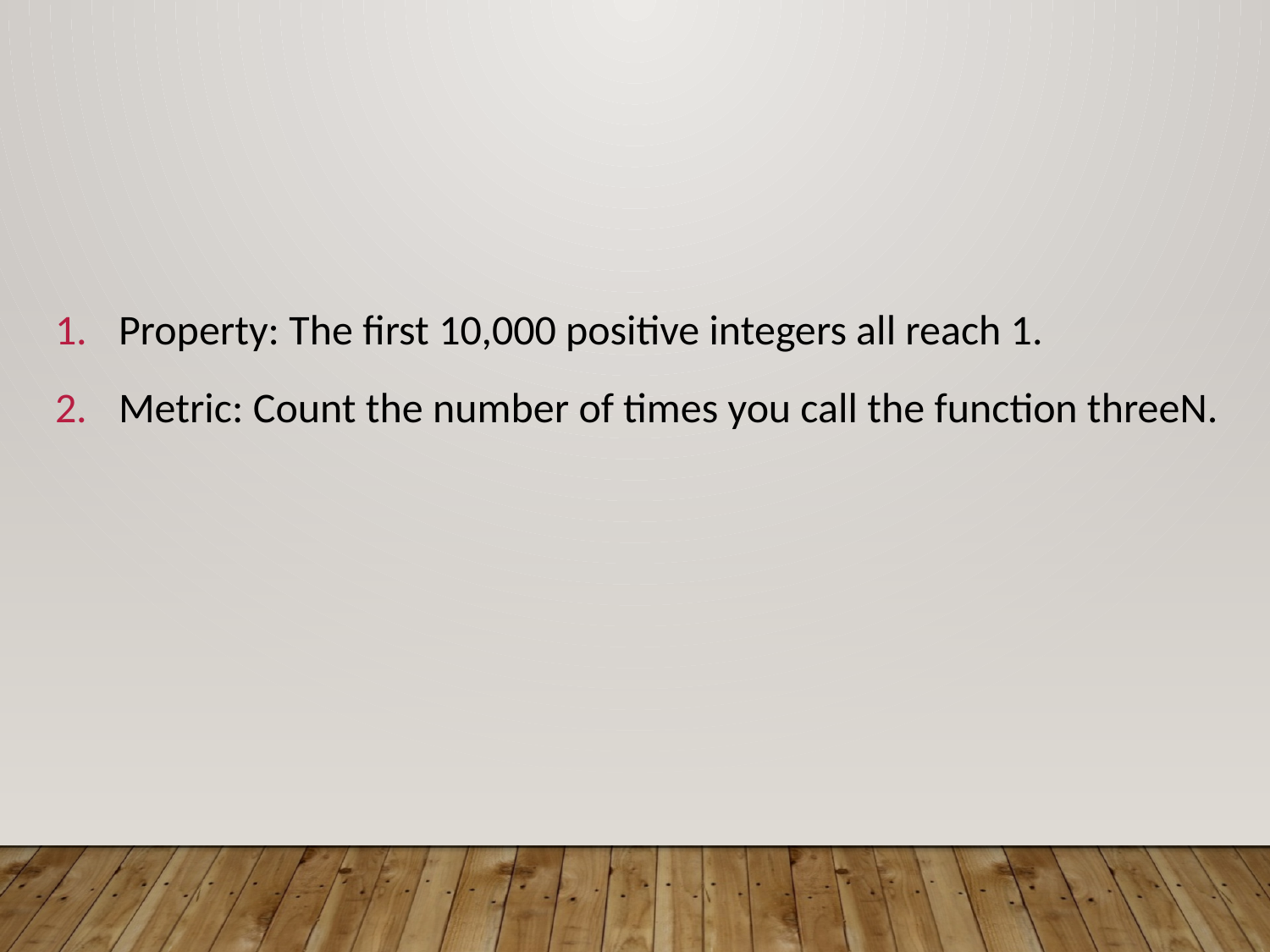

Property: The first 10,000 positive integers all reach 1.
Metric: Count the number of times you call the function threeN.